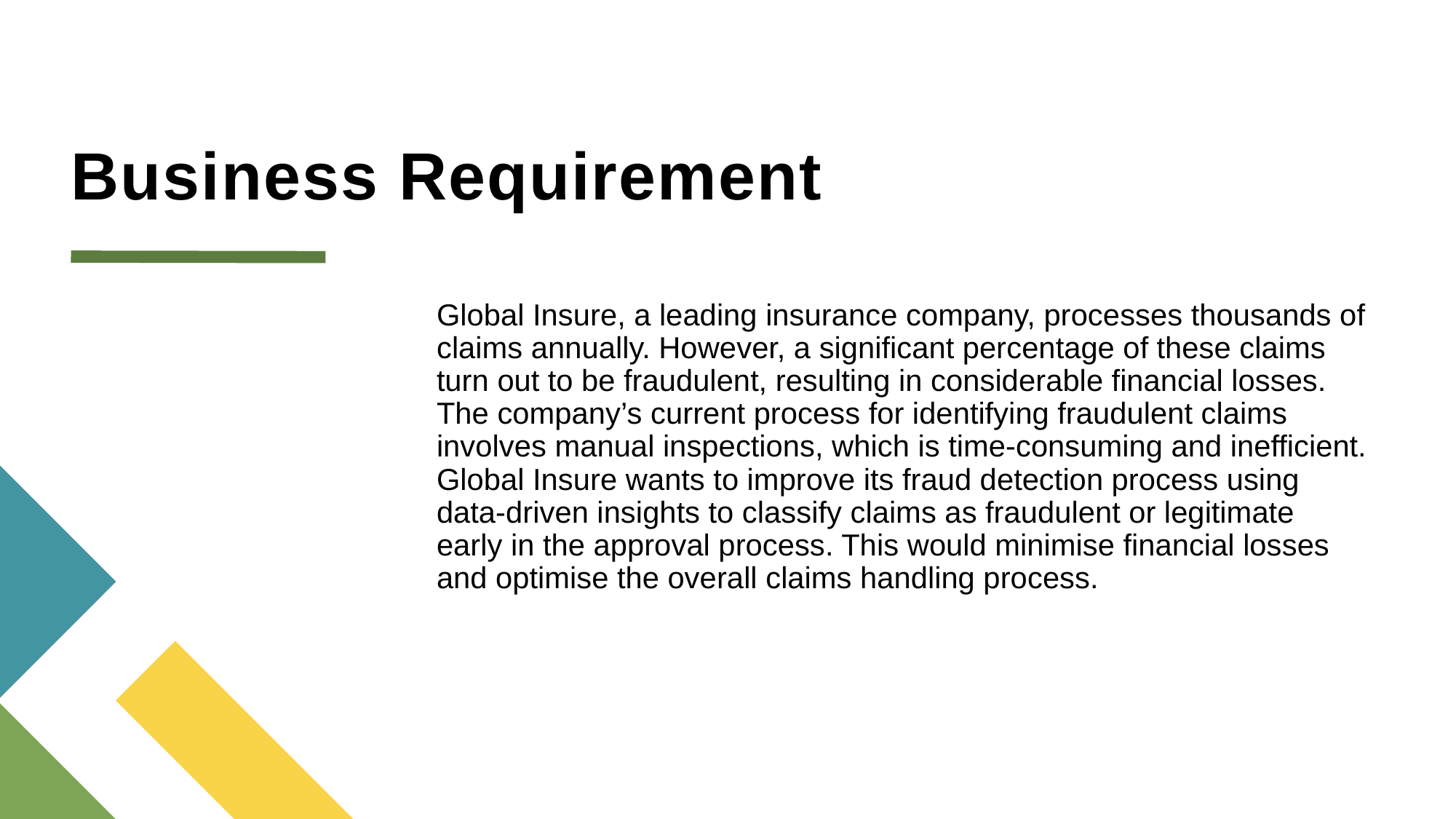

# Business Requirement
Global Insure, a leading insurance company, processes thousands of claims annually. However, a significant percentage of these claims turn out to be fraudulent, resulting in considerable financial losses. The company’s current process for identifying fraudulent claims involves manual inspections, which is time-consuming and inefficient. Global Insure wants to improve its fraud detection process using data-driven insights to classify claims as fraudulent or legitimate early in the approval process. This would minimise financial losses and optimise the overall claims handling process.